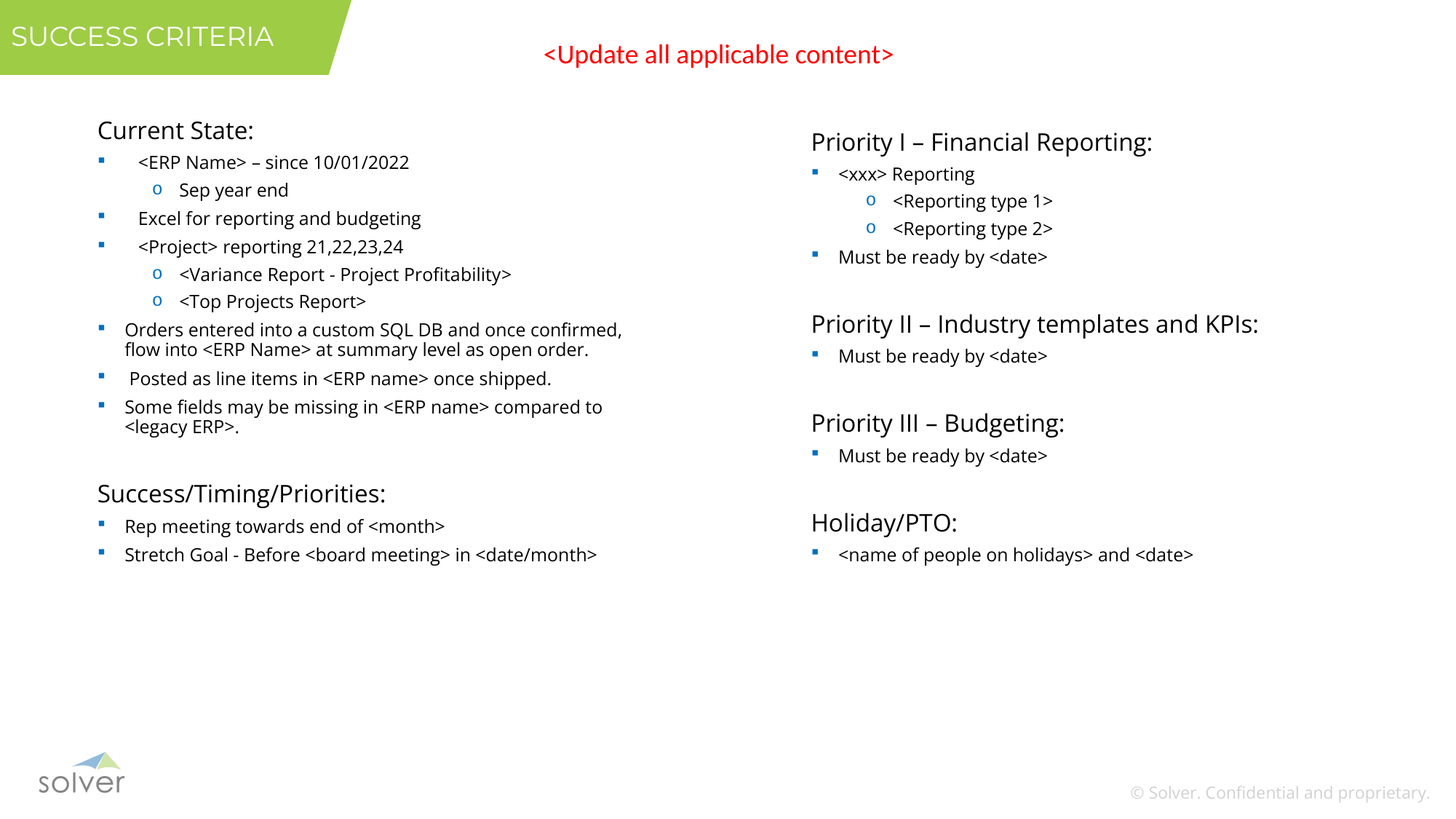

Success criteria
<Update all applicable content>

Current State:
<ERP Name> – since 10/01/2022
Sep year end
Excel for reporting and budgeting
<Project> reporting 21,22,23,24
<Variance Report - Project Profitability>
<Top Projects Report>
Orders entered into a custom SQL DB and once confirmed, flow into <ERP Name> at summary level as open order.
 Posted as line items in <ERP name> once shipped.
Some fields may be missing in <ERP name> compared to <legacy ERP>.

Success/Timing/Priorities:
Rep meeting towards end of <month>
Stretch Goal - Before <board meeting> in <date/month>

Priority I – Financial Reporting:
<xxx> Reporting
<Reporting type 1>
<Reporting type 2>
Must be ready by <date>

Priority II – Industry templates and KPIs:
Must be ready by <date>

Priority III – Budgeting:
Must be ready by <date>

Holiday/PTO:
<name of people on holidays> and <date>
© Solver. Confidential and proprietary.